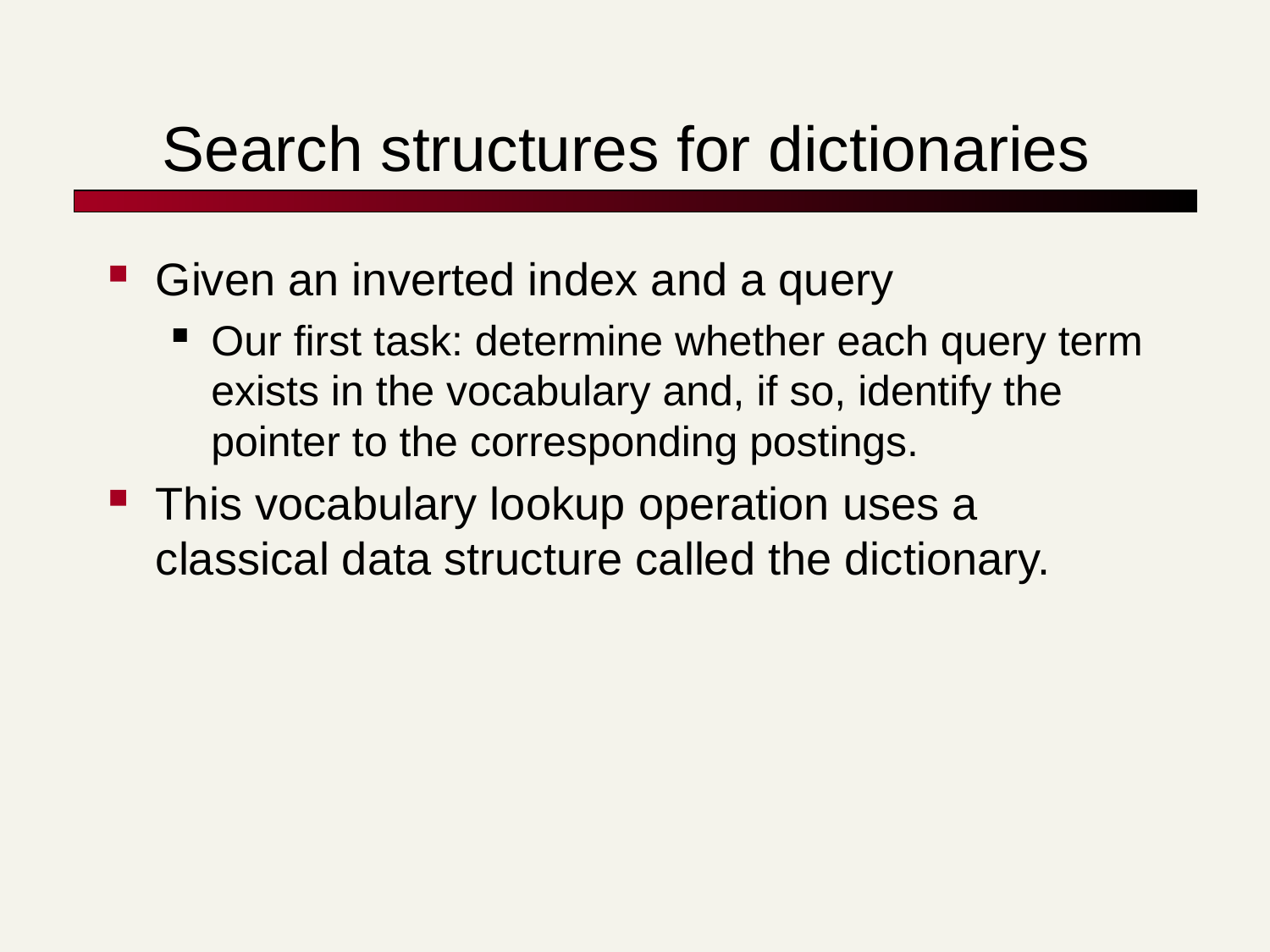

# Search structures for dictionaries
Given an inverted index and a query
Our first task: determine whether each query term exists in the vocabulary and, if so, identify the pointer to the corresponding postings.
This vocabulary lookup operation uses a classical data structure called the dictionary.